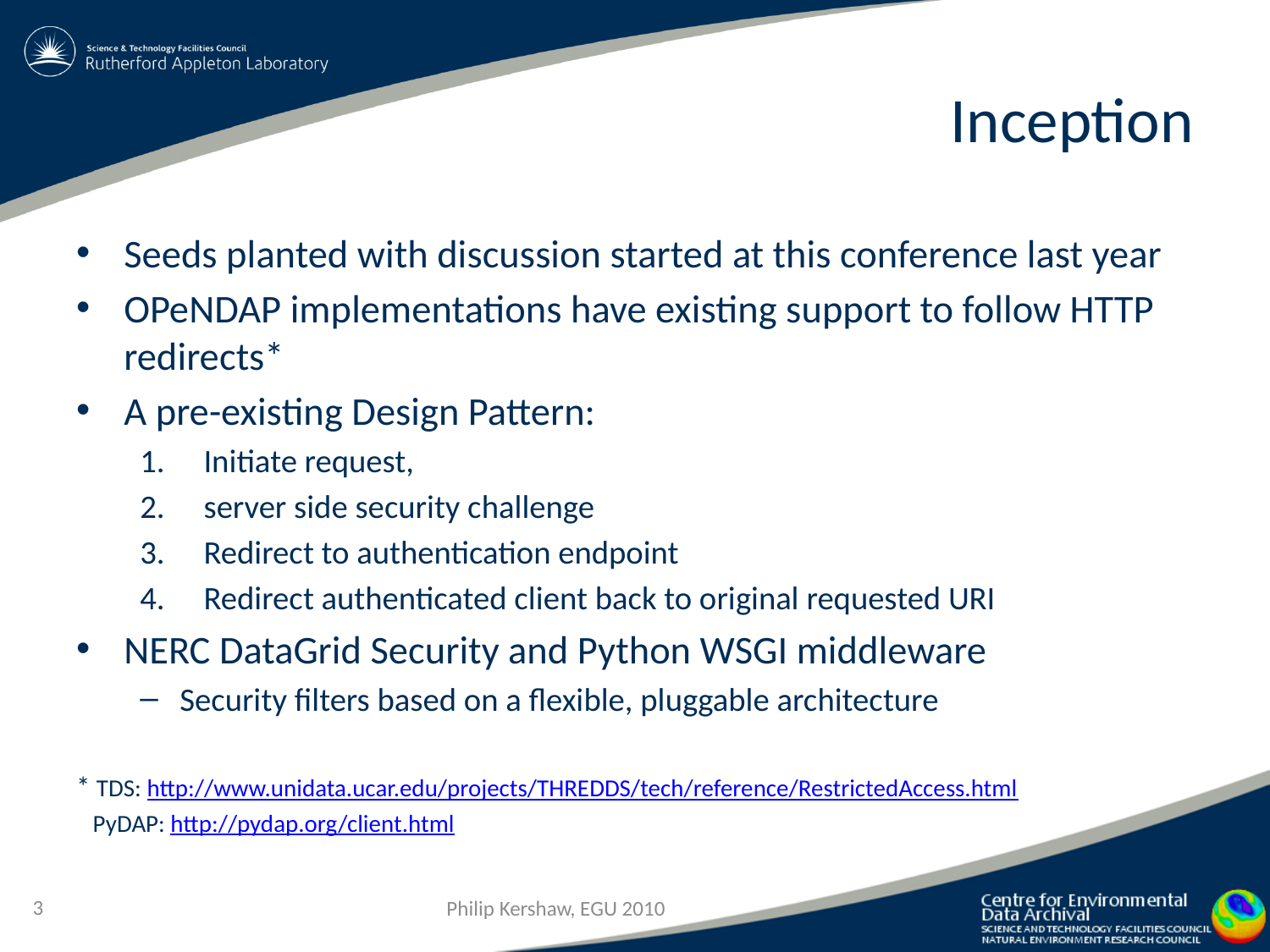

# Inception
Seeds planted with discussion started at this conference last year
OPeNDAP implementations have existing support to follow HTTP redirects*
A pre-existing Design Pattern:
Initiate request,
server side security challenge
Redirect to authentication endpoint
Redirect authenticated client back to original requested URI
NERC DataGrid Security and Python WSGI middleware
Security filters based on a flexible, pluggable architecture

* TDS: http://www.unidata.ucar.edu/projects/THREDDS/tech/reference/RestrictedAccess.html
   PyDAP: http://pydap.org/client.html
3
Philip Kershaw, EGU 2010